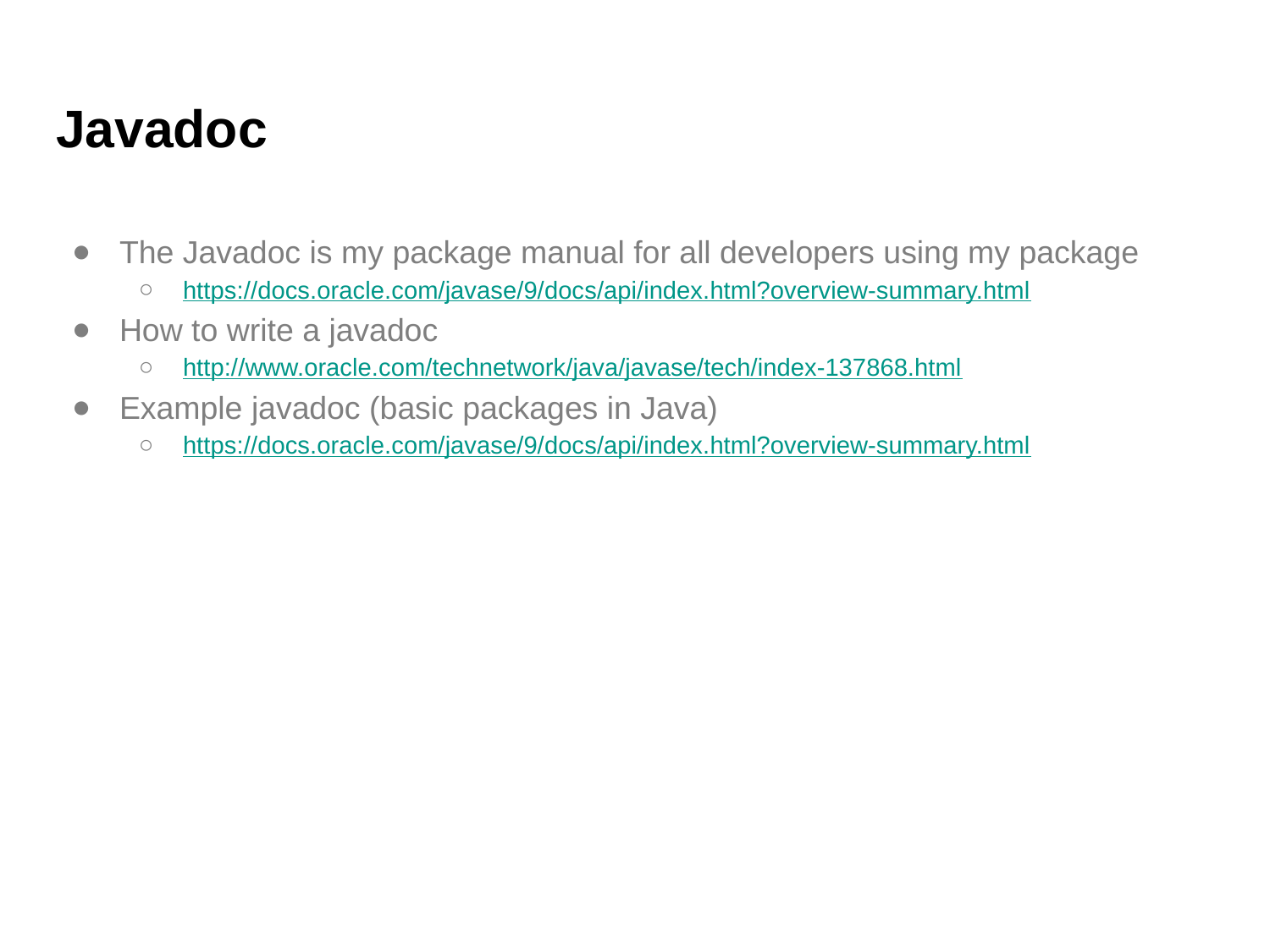

# Javadoc
The Javadoc is my package manual for all developers using my package
https://docs.oracle.com/javase/9/docs/api/index.html?overview-summary.html
How to write a javadoc
http://www.oracle.com/technetwork/java/javase/tech/index-137868.html
Example javadoc (basic packages in Java)
https://docs.oracle.com/javase/9/docs/api/index.html?overview-summary.html